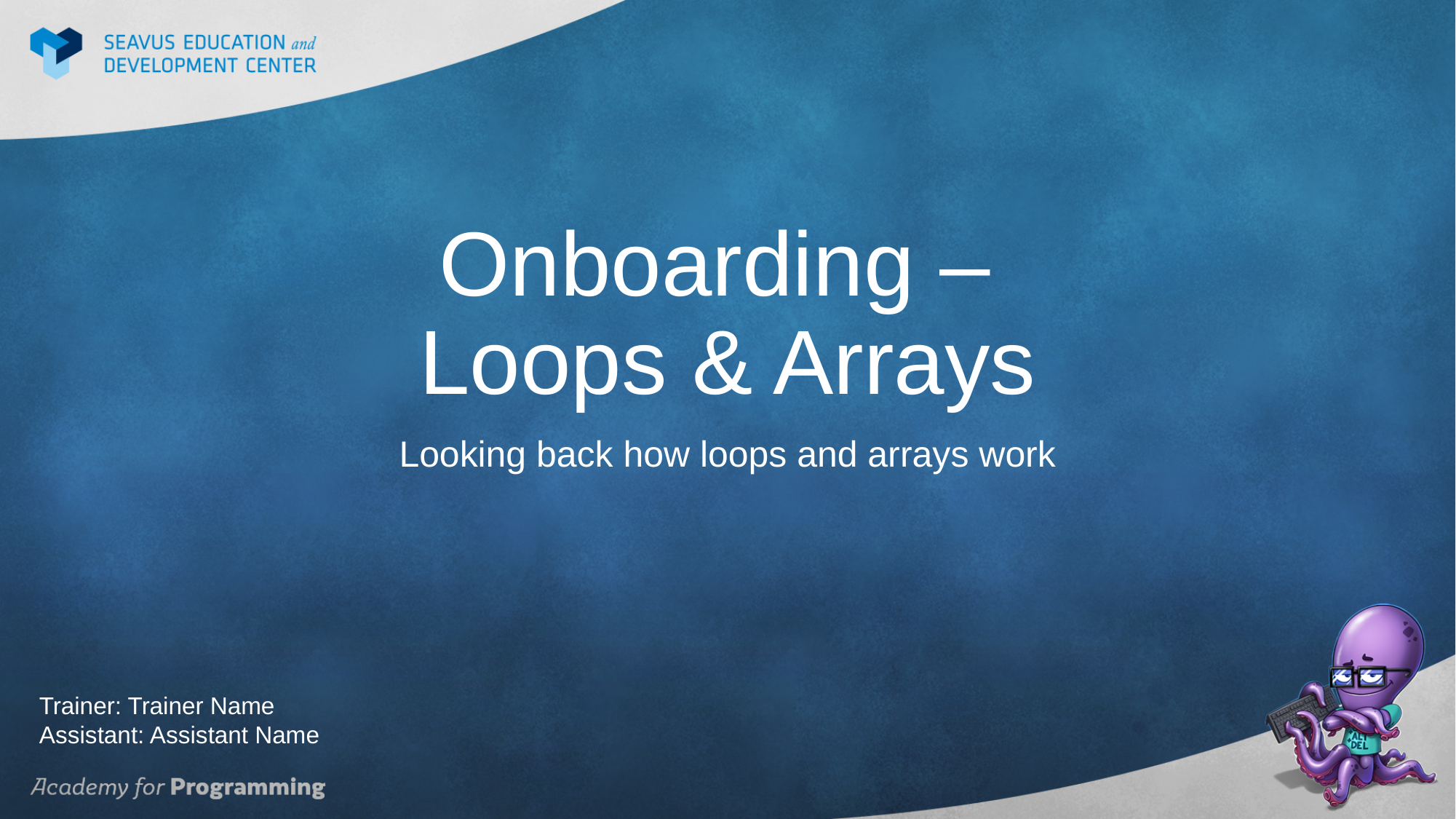

# Onboarding – Loops & Arrays
Looking back how loops and arrays work
Trainer: Trainer Name
Assistant: Assistant Name